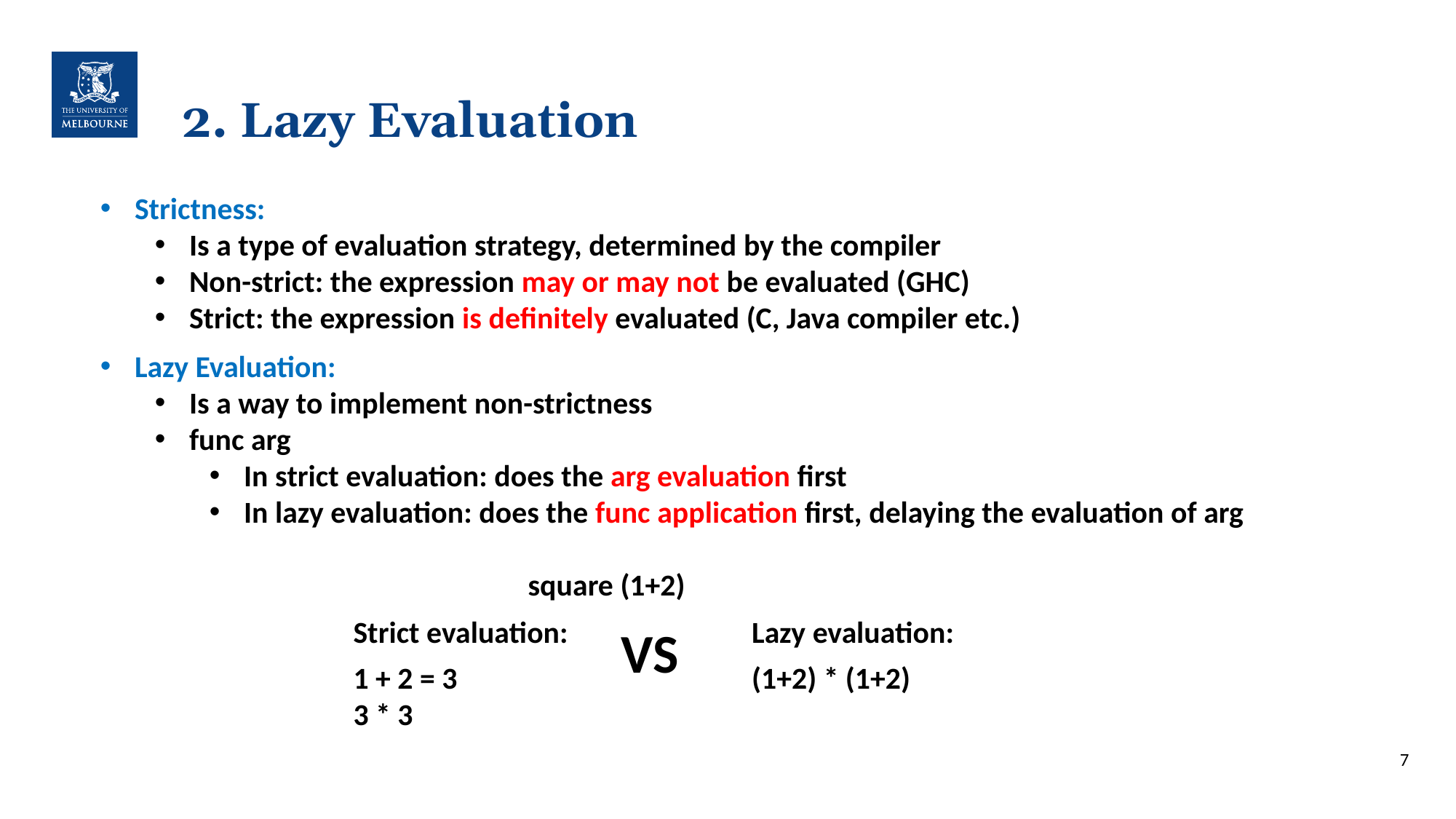

# 2. Lazy Evaluation
Strictness:
Is a type of evaluation strategy, determined by the compiler
Non-strict: the expression may or may not be evaluated (GHC)
Strict: the expression is definitely evaluated (C, Java compiler etc.)
Lazy Evaluation:
Is a way to implement non-strictness
func arg
In strict evaluation: does the arg evaluation first
In lazy evaluation: does the func application first, delaying the evaluation of arg
square (1+2)
Strict evaluation:
Lazy evaluation:
VS
1 + 2 = 3
3 * 3
(1+2) * (1+2)
7